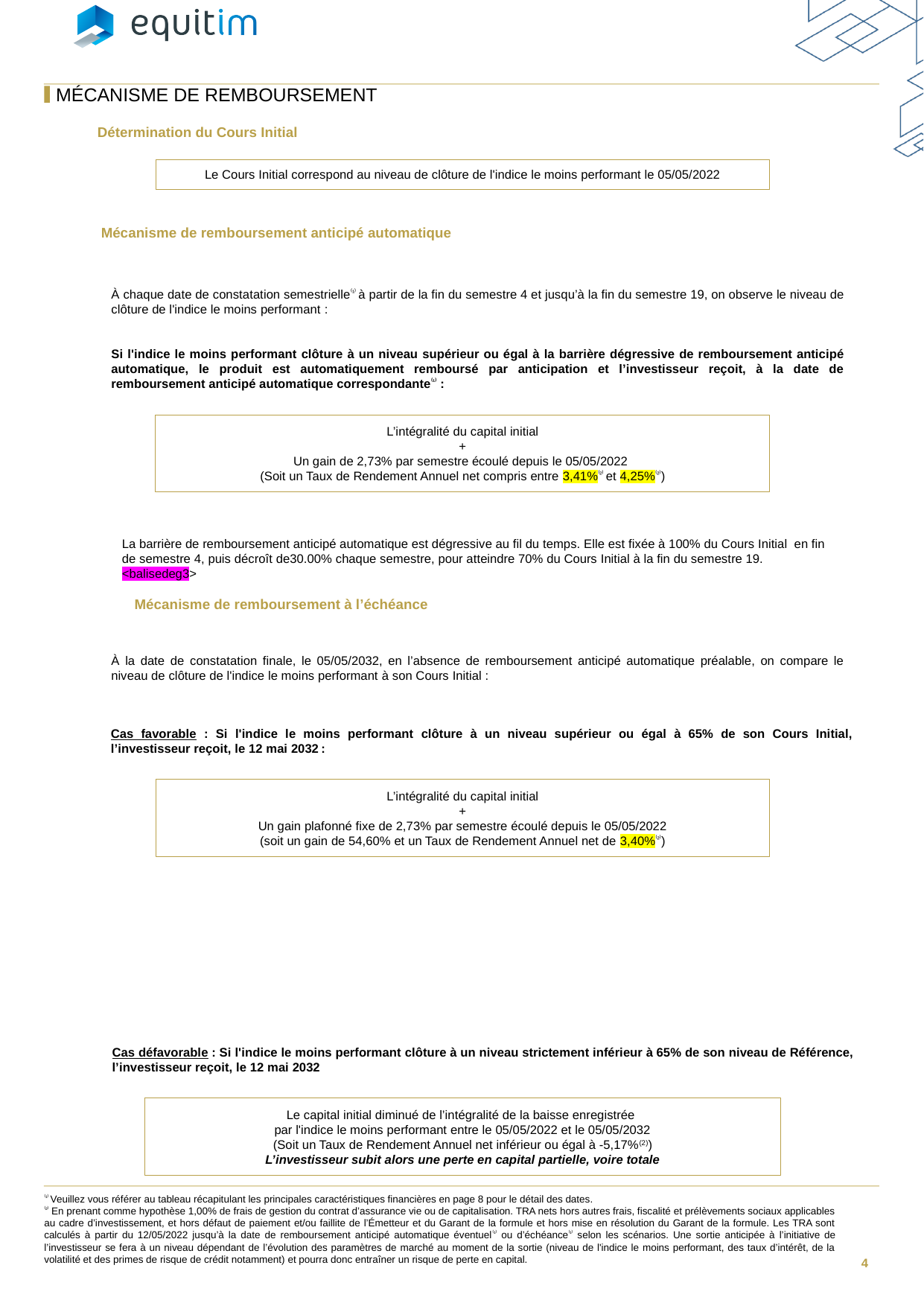

MÉCANISME DE REMBOURSEMENT

Détermination du Cours Initial
Le Cours Initial correspond au niveau de clôture de l'indice le moins performant le 05/05/2022
Mécanisme de remboursement anticipé automatique
À chaque date de constatation semestrielle⁽¹⁾ à partir de la fin du semestre 4 et jusqu’à la fin du semestre 19, on observe le niveau de clôture de l'indice le moins performant :

Si l'indice le moins performant clôture à un niveau supérieur ou égal à la barrière dégressive de remboursement anticipé automatique, le produit est automatiquement remboursé par anticipation et l’investisseur reçoit, à la date de remboursement anticipé automatique correspondante⁽¹⁾ :
L’intégralité du capital initial
+
Un gain de 2,73% par semestre écoulé depuis le 05/05/2022
(Soit un Taux de Rendement Annuel net compris entre 3,41%⁽²⁾ et 4,25%⁽²⁾)
La barrière de remboursement anticipé automatique est dégressive au fil du temps. Elle est fixée à 100% du Cours Initial  en fin de semestre 4, puis décroît de30.00% chaque semestre, pour atteindre 70% du Cours Initial à la fin du semestre 19. <balisedeg3>
Mécanisme de remboursement à l’échéance
À la date de constatation finale, le 05/05/2032, en l’absence de remboursement anticipé automatique préalable, on compare le niveau de clôture de l'indice le moins performant à son Cours Initial :
Cas favorable : Si l'indice le moins performant clôture à un niveau supérieur ou égal à 65% de son Cours Initial, l’investisseur reçoit, le 12 mai 2032 :
L’intégralité du capital initial
+
Un gain plafonné fixe de 2,73% par semestre écoulé depuis le 05/05/2022
(soit un gain de 54,60% et un Taux de Rendement Annuel net de 3,40%⁽²⁾)
Cas défavorable : Si l'indice le moins performant clôture à un niveau strictement inférieur à 65% de son niveau de Référence, l’investisseur reçoit, le 12 mai 2032
Le capital initial diminué de l’intégralité de la baisse enregistrée
par l'indice le moins performant entre le 05/05/2022 et le 05/05/2032
(Soit un Taux de Rendement Annuel net inférieur ou égal à -5,17%(2))
L’investisseur subit alors une perte en capital partielle, voire totale
⁽¹⁾ Veuillez vous référer au tableau récapitulant les principales caractéristiques financières en page 8 pour le détail des dates.
⁽²⁾ En prenant comme hypothèse 1,00% de frais de gestion du contrat d’assurance vie ou de capitalisation. TRA nets hors autres frais, fiscalité et prélèvements sociaux applicables au cadre d’investissement, et hors défaut de paiement et/ou faillite de l’Émetteur et du Garant de la formule et hors mise en résolution du Garant de la formule. Les TRA sont calculés à partir du 12/05/2022 jusqu’à la date de remboursement anticipé automatique éventuel⁽¹⁾ ou d’échéance⁽¹⁾ selon les scénarios. Une sortie anticipée à l’initiative de l’investisseur se fera à un niveau dépendant de l’évolution des paramètres de marché au moment de la sortie (niveau de l'indice le moins performant, des taux d’intérêt, de la volatilité et des primes de risque de crédit notamment) et pourra donc entraîner un risque de perte en capital.
4